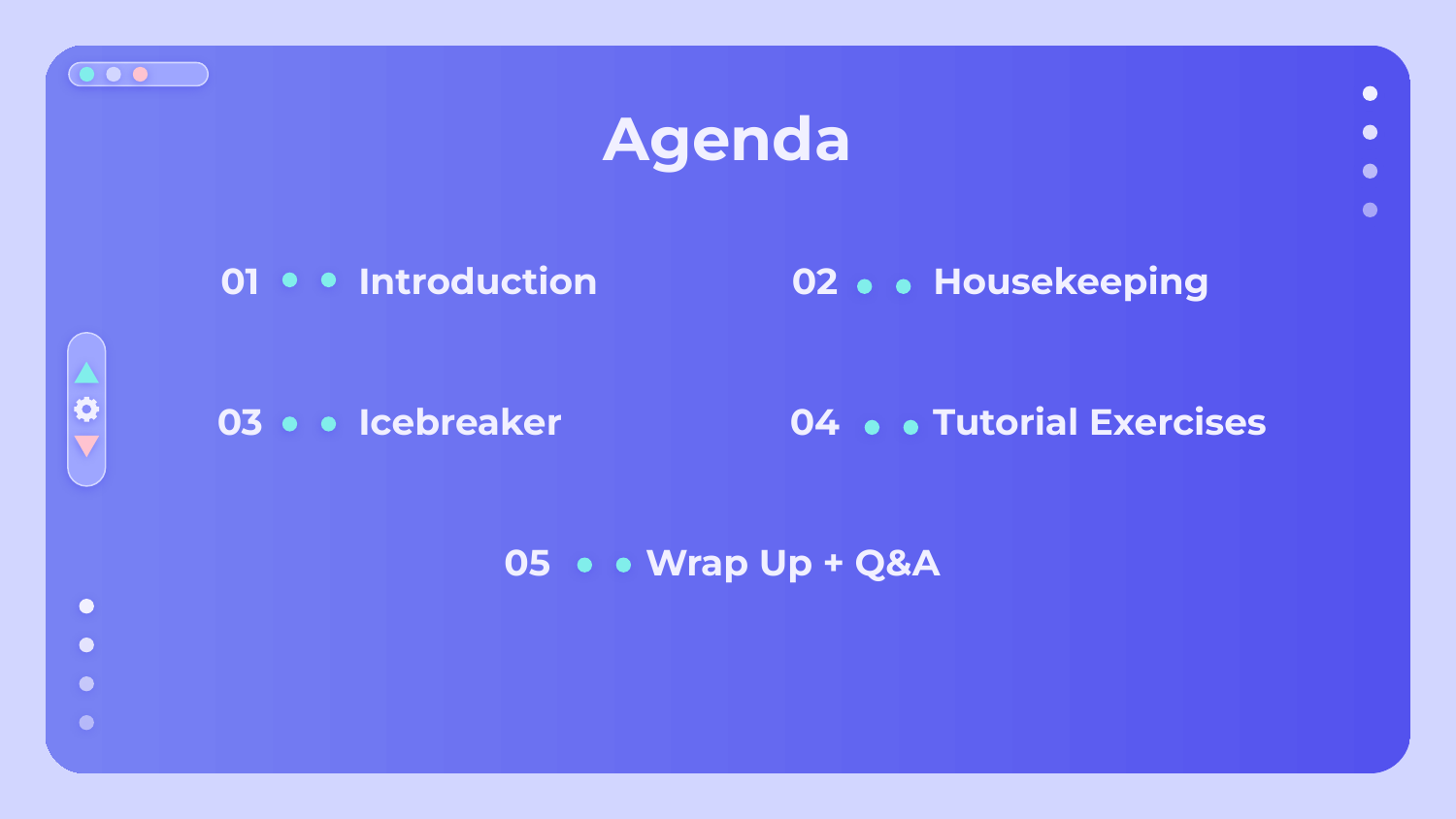

# Agenda
01
Introduction
02
Housekeeping

04
Tutorial Exercises
03
Icebreaker

05
Wrap Up + Q&A